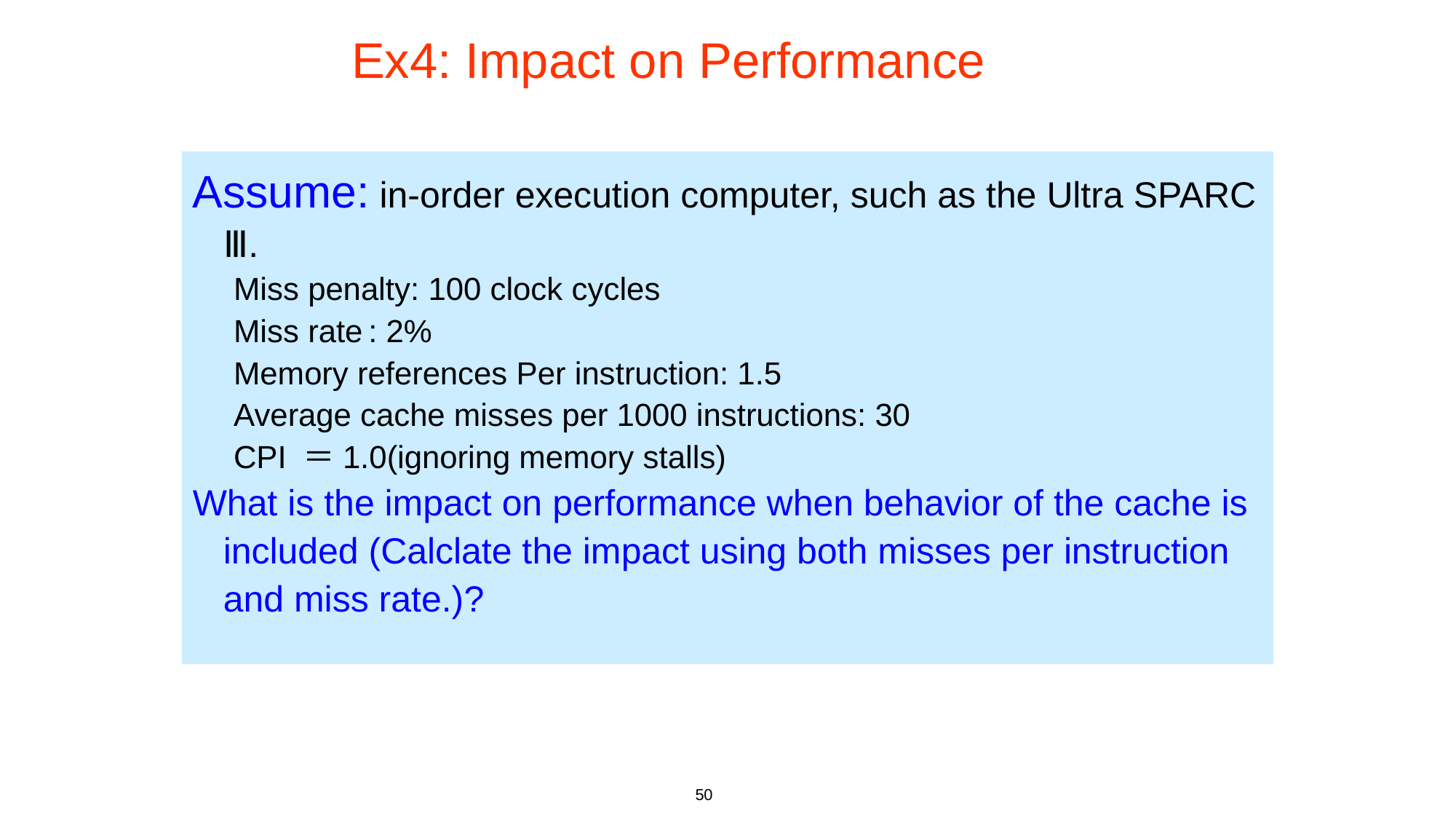

# Ex4: Impact on Performance
Assume: in-order execution computer, such as the Ultra SPARC Ⅲ.
Miss penalty: 100 clock cycles
Miss rate	: 2%
Memory references Per instruction: 1.5
Average cache misses per 1000 instructions: 30
CPI ＝1.0(ignoring memory stalls)
What is the impact on performance when behavior of the cache is included (Calclate the impact using both misses per instruction and miss rate.)?